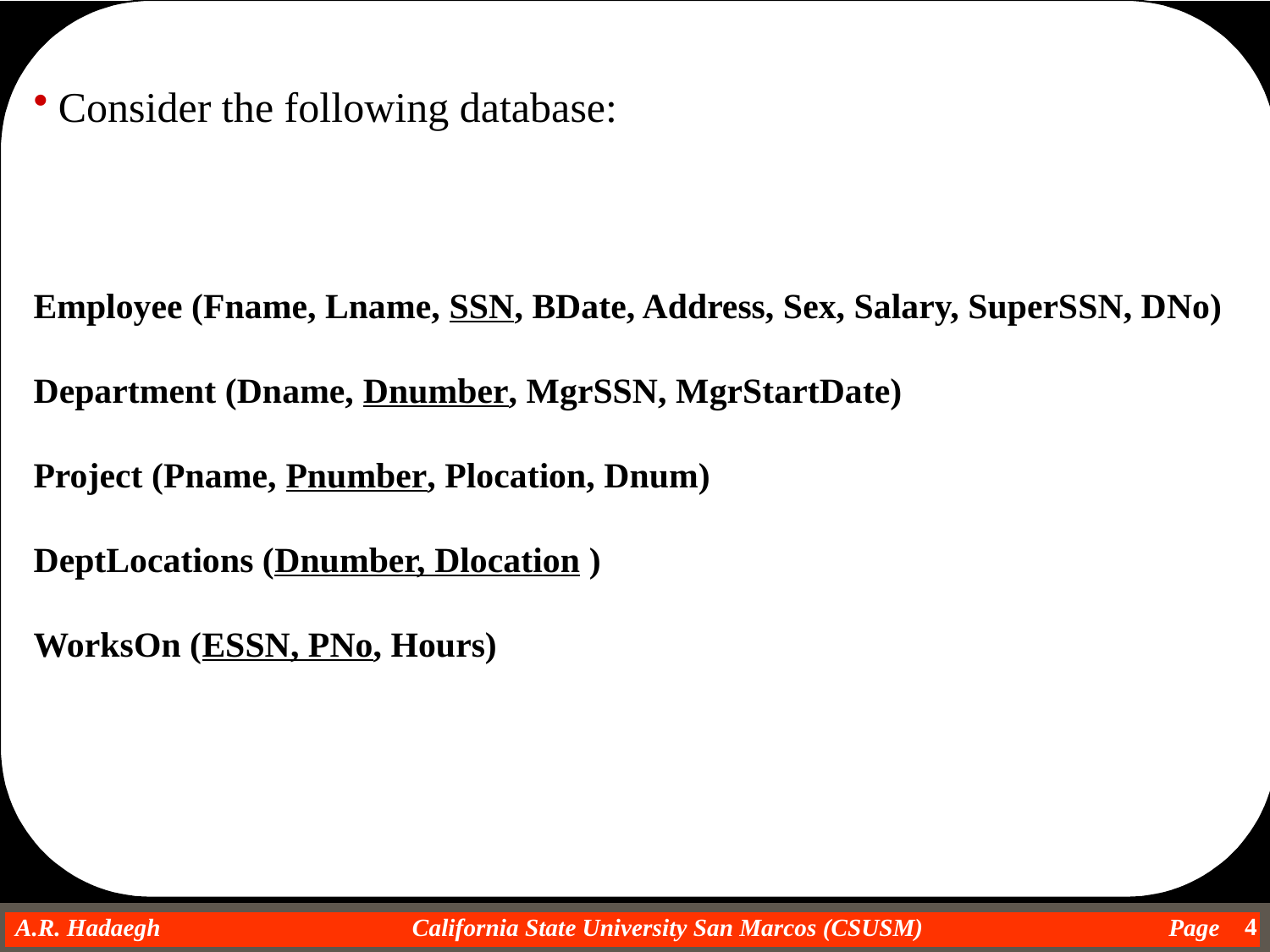

Consider the following database:

Employee (Fname, Lname, SSN, BDate, Address, Sex, Salary, SuperSSN, DNo)

Department (Dname, Dnumber, MgrSSN, MgrStartDate)

Project (Pname, Pnumber, Plocation, Dnum)

DeptLocations (Dnumber, Dlocation )

WorksOn (ESSN, PNo, Hours)
4